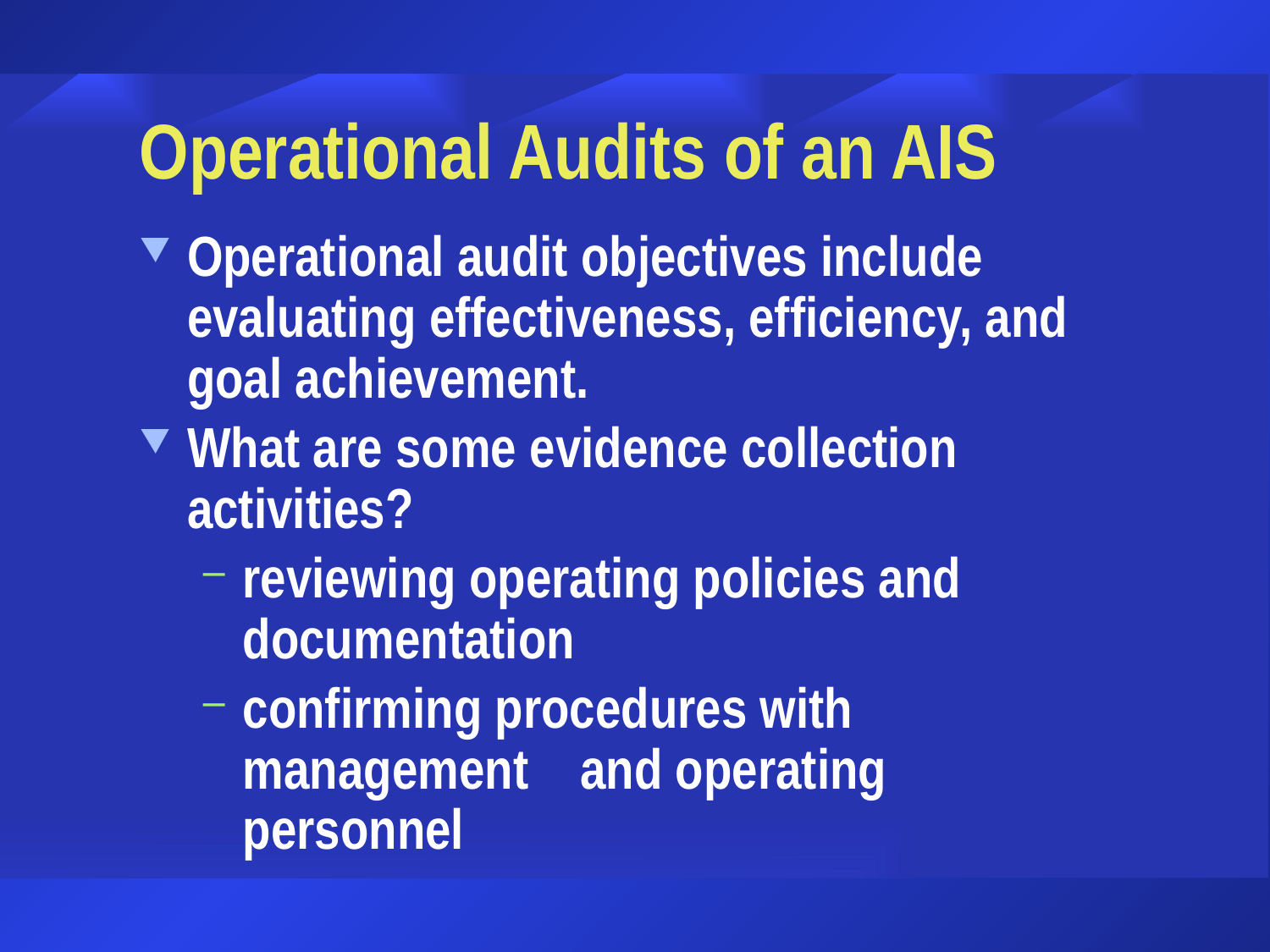

# Operational Audits of an AIS
Operational audit objectives include evaluating effectiveness, efficiency, and    goal achievement.
What are some evidence collection activities?
reviewing operating policies and documentation
confirming procedures with management    and operating personnel